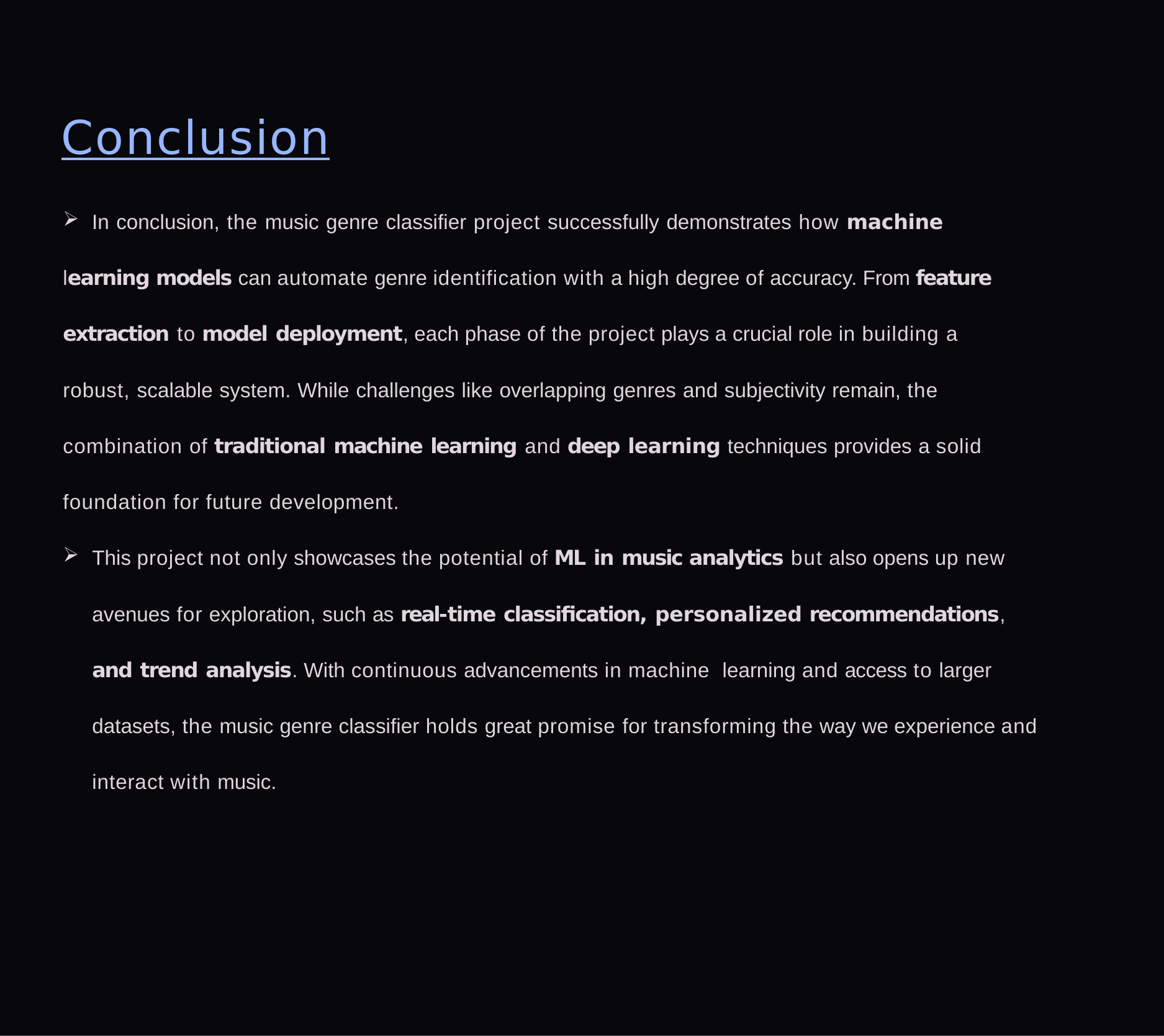

# Conclusion
In conclusion, the music genre classifier project successfully demonstrates how machine
learning models can automate genre identification with a high degree of accuracy. From feature extraction to model deployment, each phase of the project plays a crucial role in building a robust, scalable system. While challenges like overlapping genres and subjectivity remain, the combination of traditional machine learning and deep learning techniques provides a solid foundation for future development.
This project not only showcases the potential of ML in music analytics but also opens up new avenues for exploration, such as real-time classification, personalized recommendations, and trend analysis. With continuous advancements in machine learning and access to larger datasets, the music genre classifier holds great promise for transforming the way we experience and interact with music.